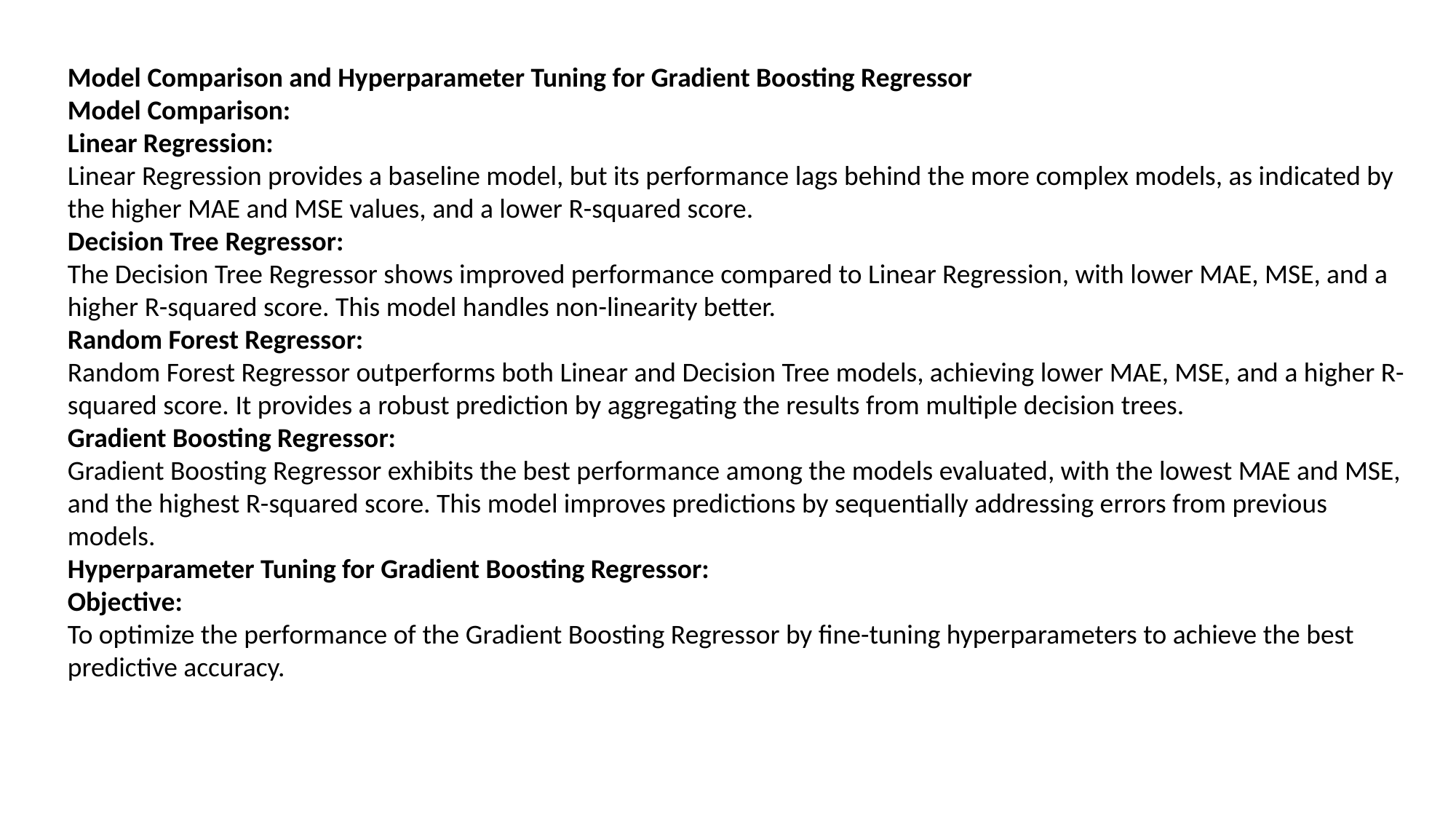

Model Comparison and Hyperparameter Tuning for Gradient Boosting Regressor
Model Comparison:
Linear Regression:
Linear Regression provides a baseline model, but its performance lags behind the more complex models, as indicated by the higher MAE and MSE values, and a lower R-squared score.
Decision Tree Regressor:
The Decision Tree Regressor shows improved performance compared to Linear Regression, with lower MAE, MSE, and a higher R-squared score. This model handles non-linearity better.
Random Forest Regressor:
Random Forest Regressor outperforms both Linear and Decision Tree models, achieving lower MAE, MSE, and a higher R-squared score. It provides a robust prediction by aggregating the results from multiple decision trees.
Gradient Boosting Regressor:
Gradient Boosting Regressor exhibits the best performance among the models evaluated, with the lowest MAE and MSE, and the highest R-squared score. This model improves predictions by sequentially addressing errors from previous models.
Hyperparameter Tuning for Gradient Boosting Regressor:
Objective:
To optimize the performance of the Gradient Boosting Regressor by fine-tuning hyperparameters to achieve the best predictive accuracy.